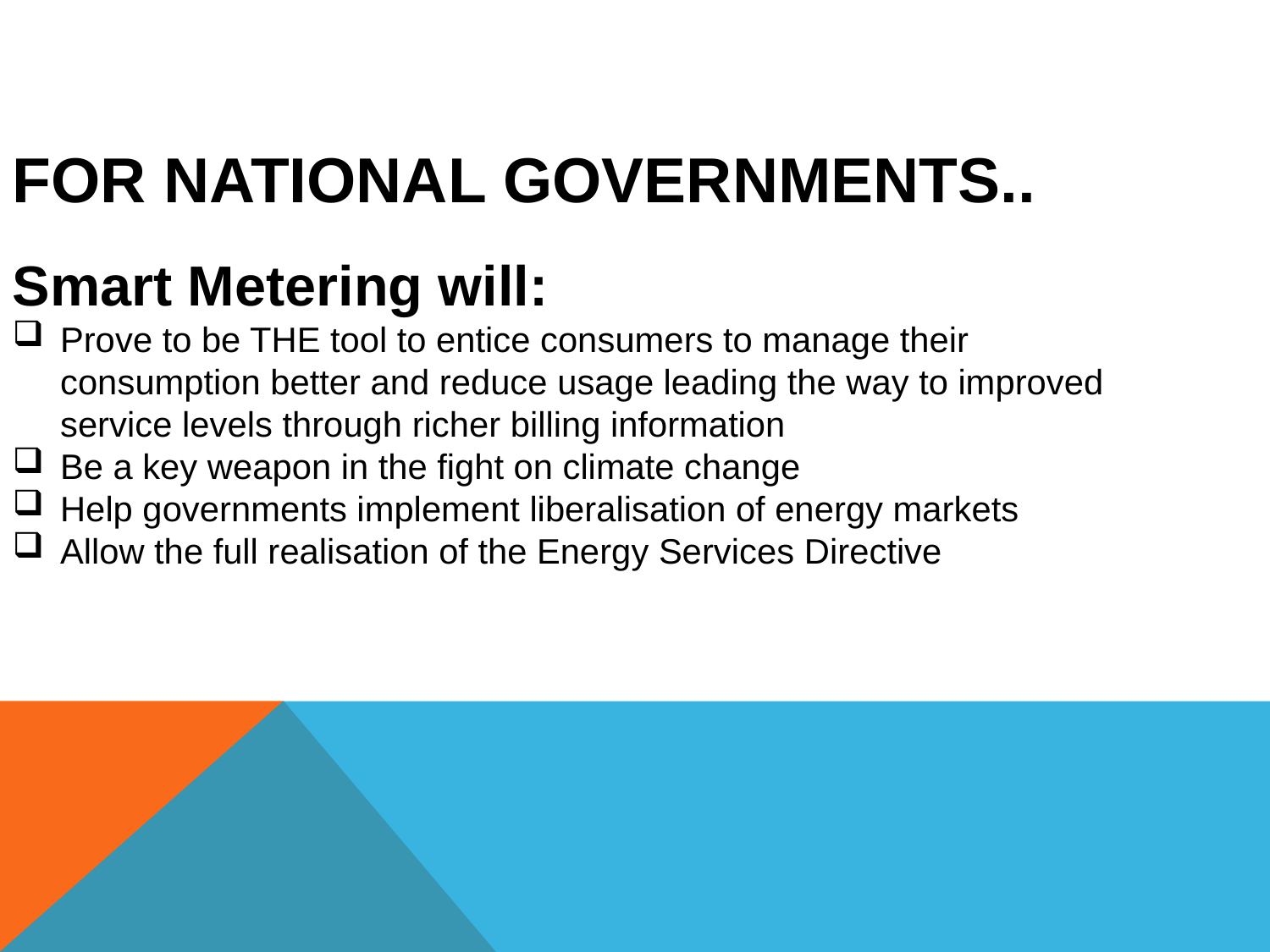

FOR NATIONAL GOVERNMENTS..
Smart Metering will:
Prove to be THE tool to entice consumers to manage their consumption better and reduce usage leading the way to improved service levels through richer billing information
Be a key weapon in the fight on climate change
Help governments implement liberalisation of energy markets
Allow the full realisation of the Energy Services Directive